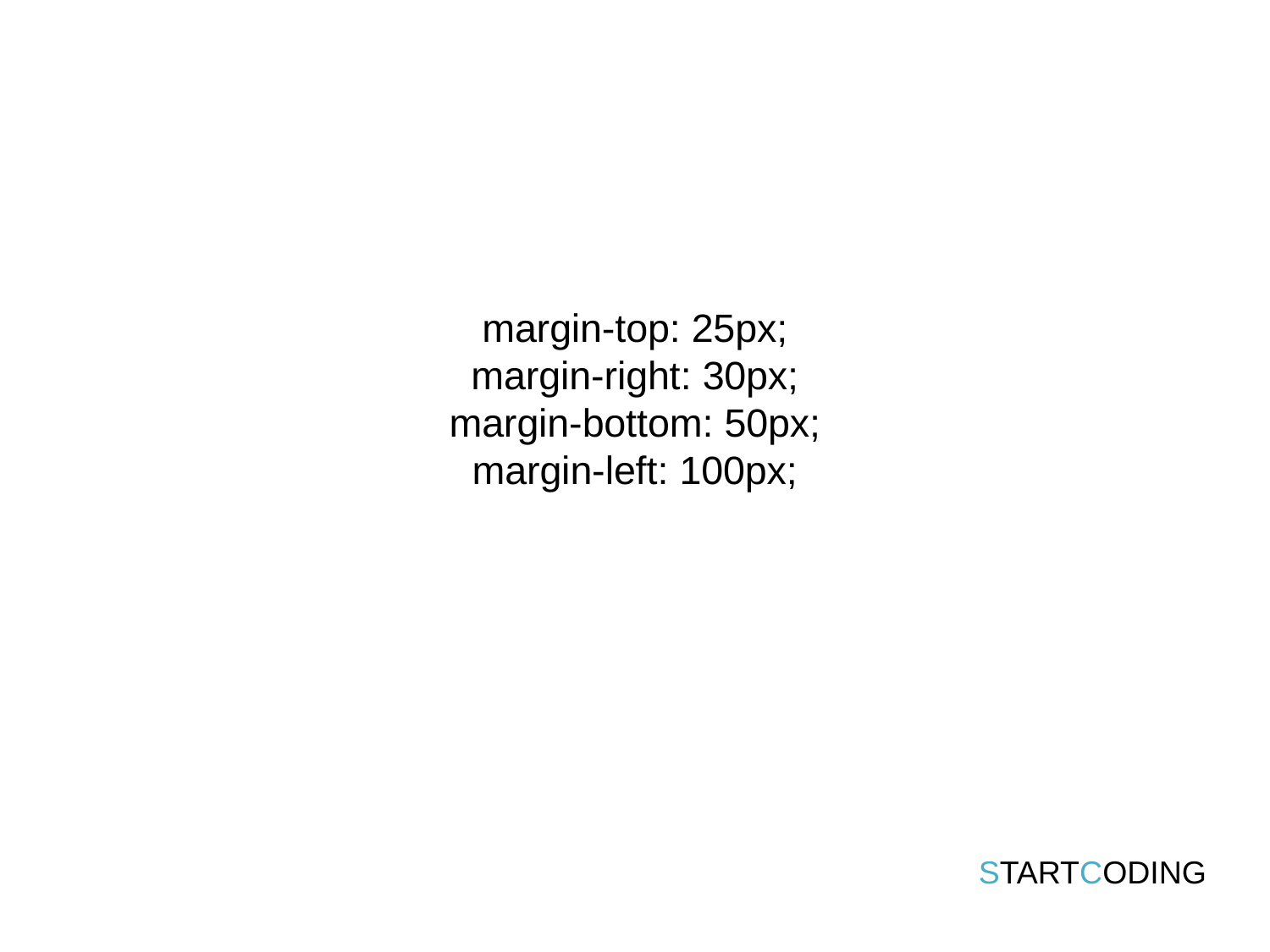

# margin-top: 25px; margin-right: 30px; margin-bottom: 50px; margin-left: 100px;
STARTCODING